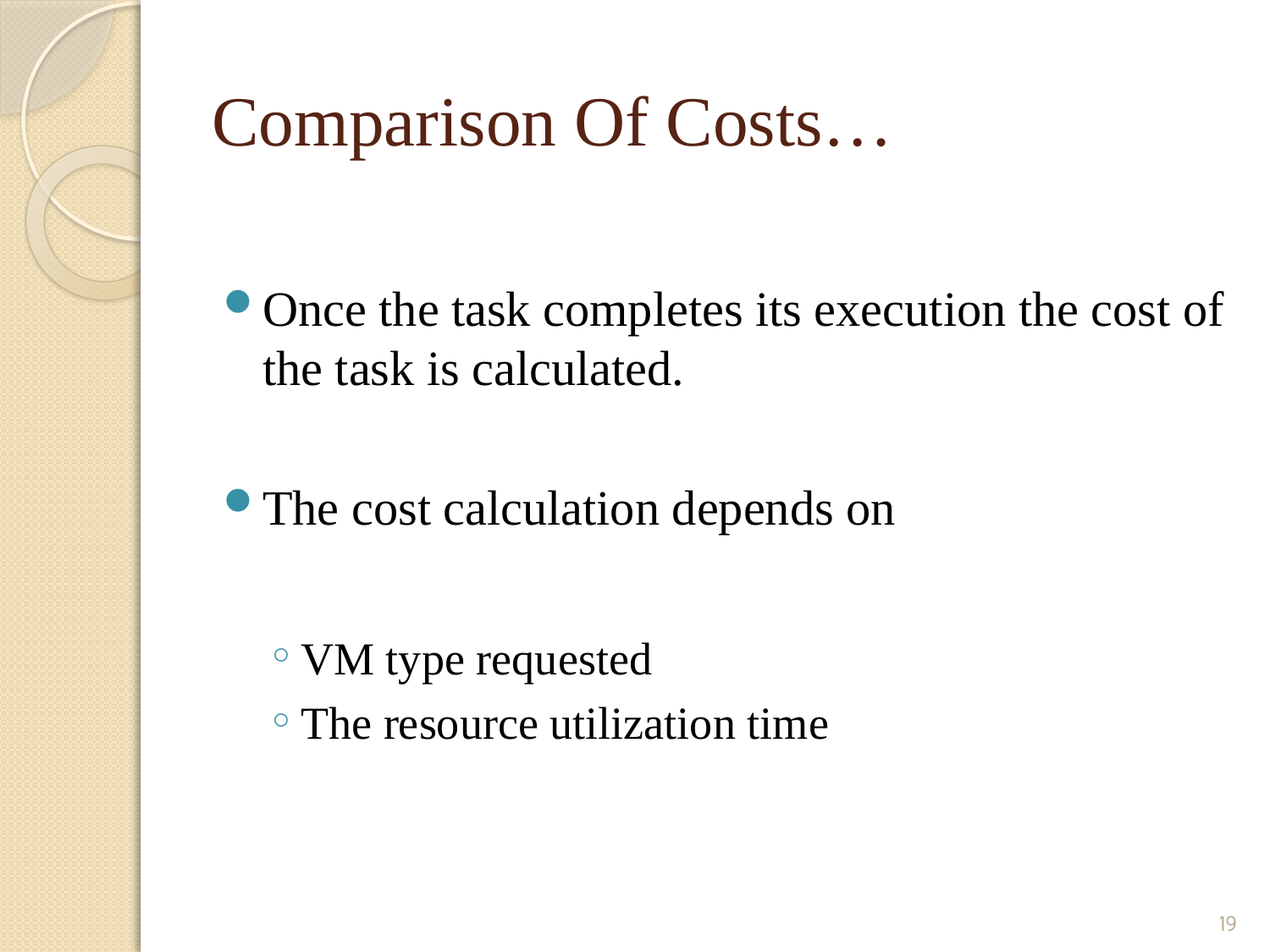

# Comparison Of Costs…

Once the task completes its execution the cost of the task is calculated.

The cost calculation depends on

VM type requested
The resource utilization time

19